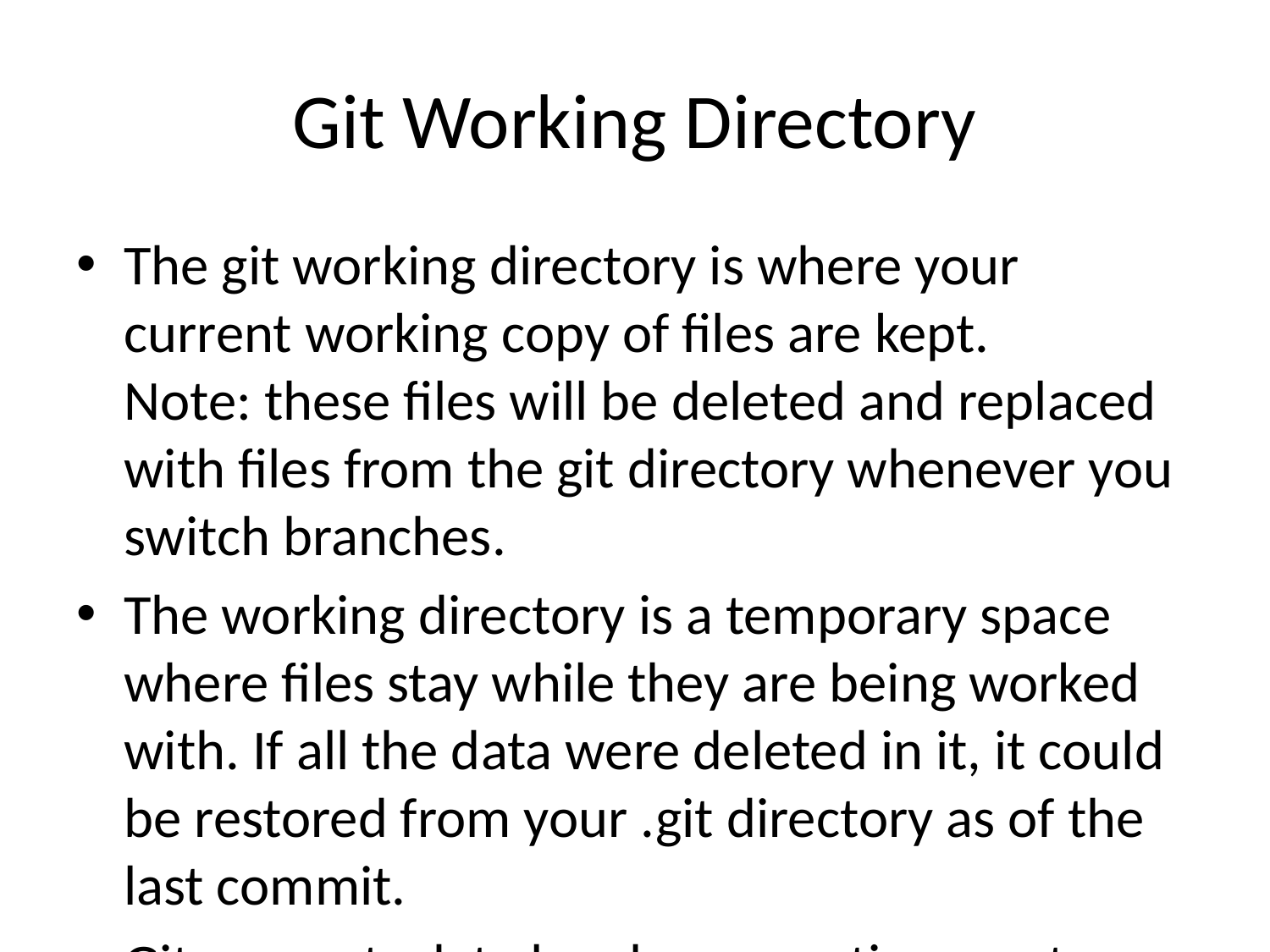

# Git Working Directory
The git working directory is where your current working copy of files are kept.
Note: these files will be deleted and replaced with files from the git directory whenever you switch branches.
The working directory is a temporary space where files stay while they are being worked with. If all the data were deleted in it, it could be restored from your .git directory as of the last commit.
Git prevents data loss by prompting you to commit, release, or stash data in the working directory before switching between branches.